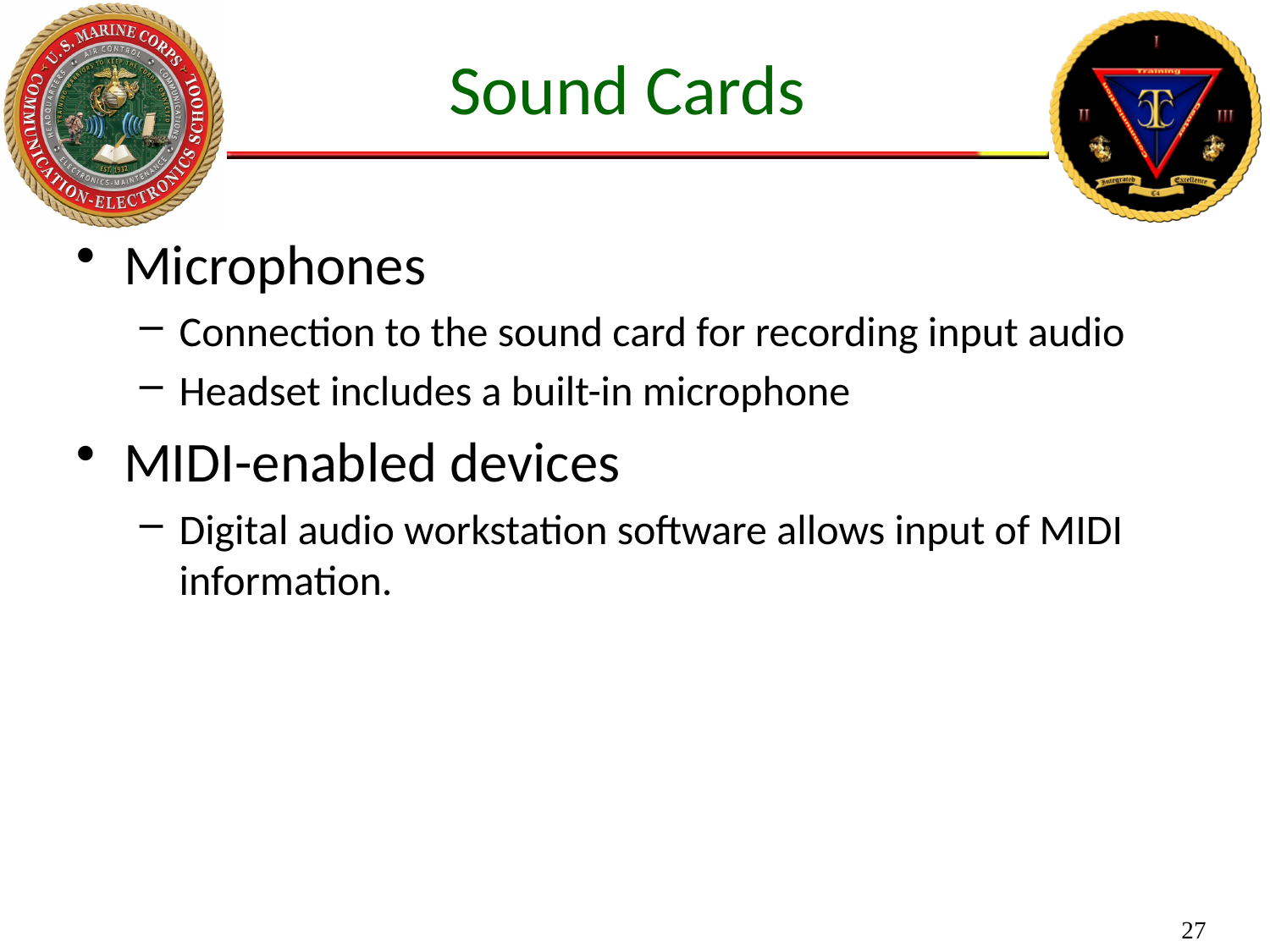

# Sound Cards
Microphones
Connection to the sound card for recording input audio
Headset includes a built-in microphone
MIDI-enabled devices
Digital audio workstation software allows input of MIDI information.